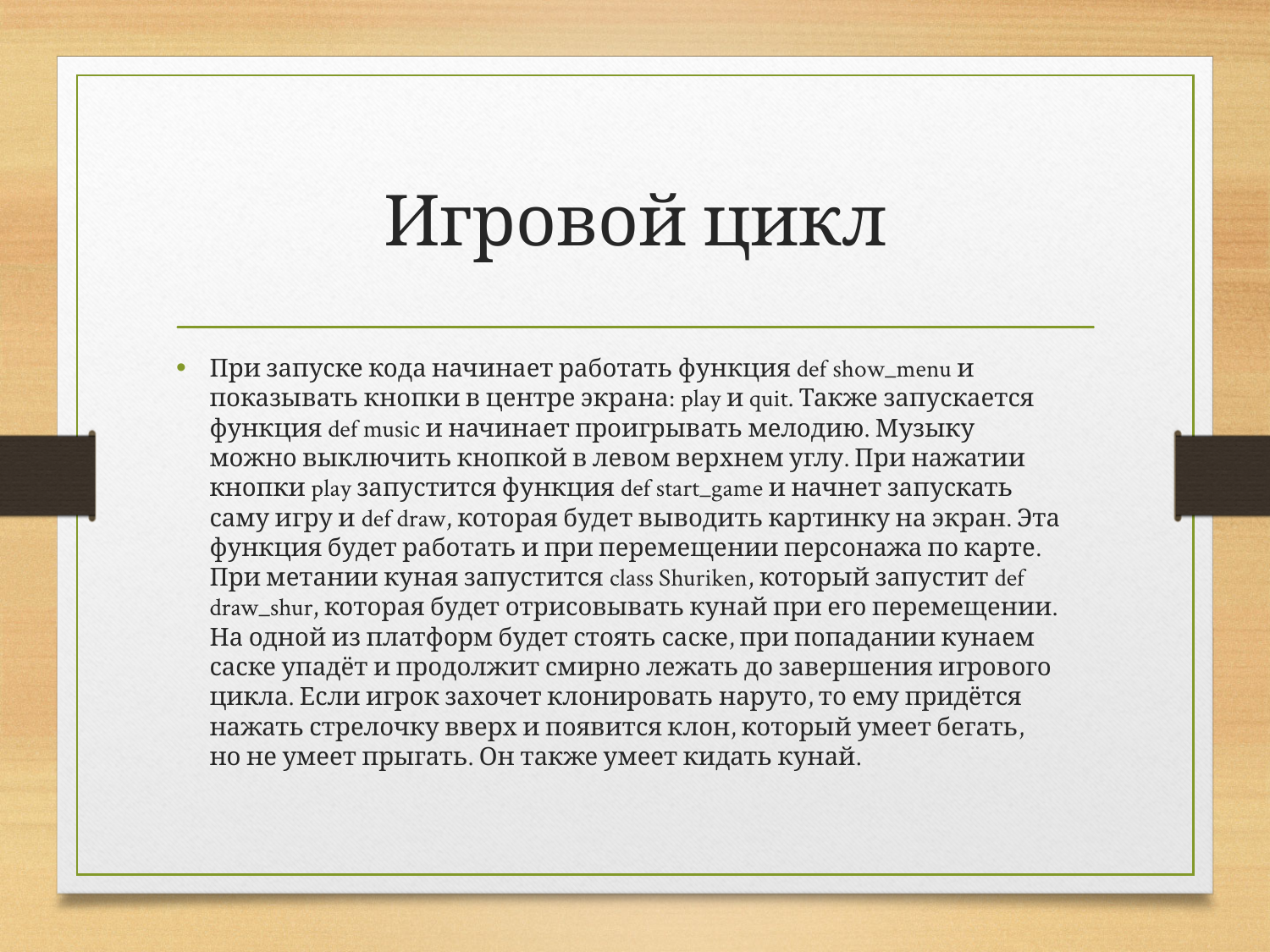

# Игровой цикл
При запуске кода начинает работать функция def show_menu и показывать кнопки в центре экрана: play и quit. Также запускается функция def music и начинает проигрывать мелодию. Музыку можно выключить кнопкой в левом верхнем углу. При нажатии кнопки play запустится функция def start_game и начнет запускать саму игру и def draw, которая будет выводить картинку на экран. Эта функция будет работать и при перемещении персонажа по карте. При метании куная запустится class Shuriken, который запустит def draw_shur, которая будет отрисовывать кунай при его перемещении. На одной из платформ будет стоять саске, при попадании кунаем саске упадёт и продолжит смирно лежать до завершения игрового цикла. Если игрок захочет клонировать наруто, то ему придётся нажать стрелочку вверх и появится клон, который умеет бегать, но не умеет прыгать. Он также умеет кидать кунай.